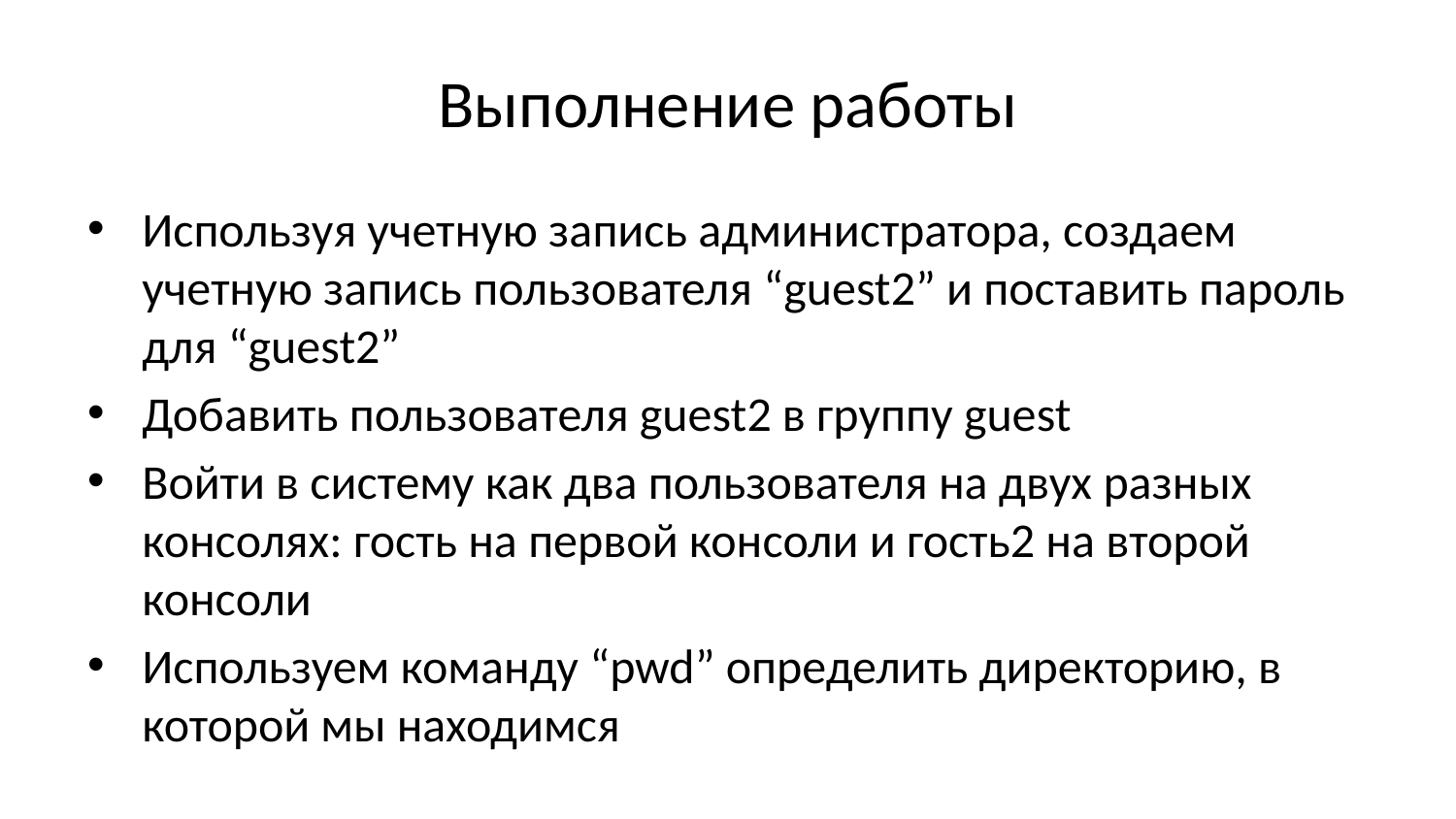

# Выполнение работы
Используя учетную запись администратора, создаем учетную запись пользователя “guest2” и поставить пароль для “guest2”
Добавить пользователя guest2 в группу guest
Войти в систему как два пользователя на двух разных консолях: гость на первой консоли и гость2 на второй консоли
Используем команду “pwd” определить директорию, в которой мы находимся